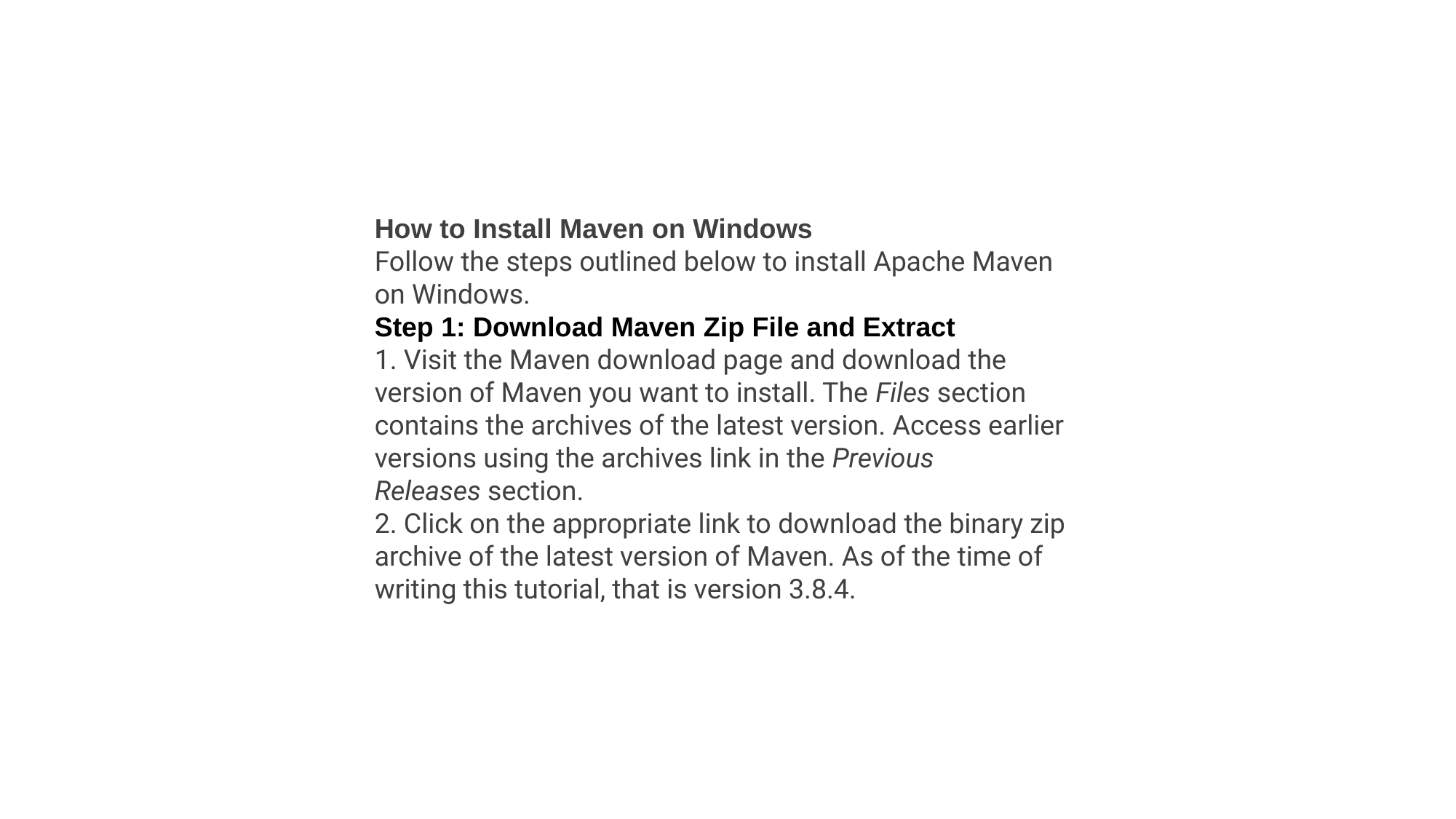

How to Install Maven on Windows
Follow the steps outlined below to install Apache Maven on Windows.
Step 1: Download Maven Zip File and Extract
1. Visit the Maven download page and download the version of Maven you want to install. The Files section contains the archives of the latest version. Access earlier versions using the archives link in the Previous Releases section.
2. Click on the appropriate link to download the binary zip archive of the latest version of Maven. As of the time of writing this tutorial, that is version 3.8.4.